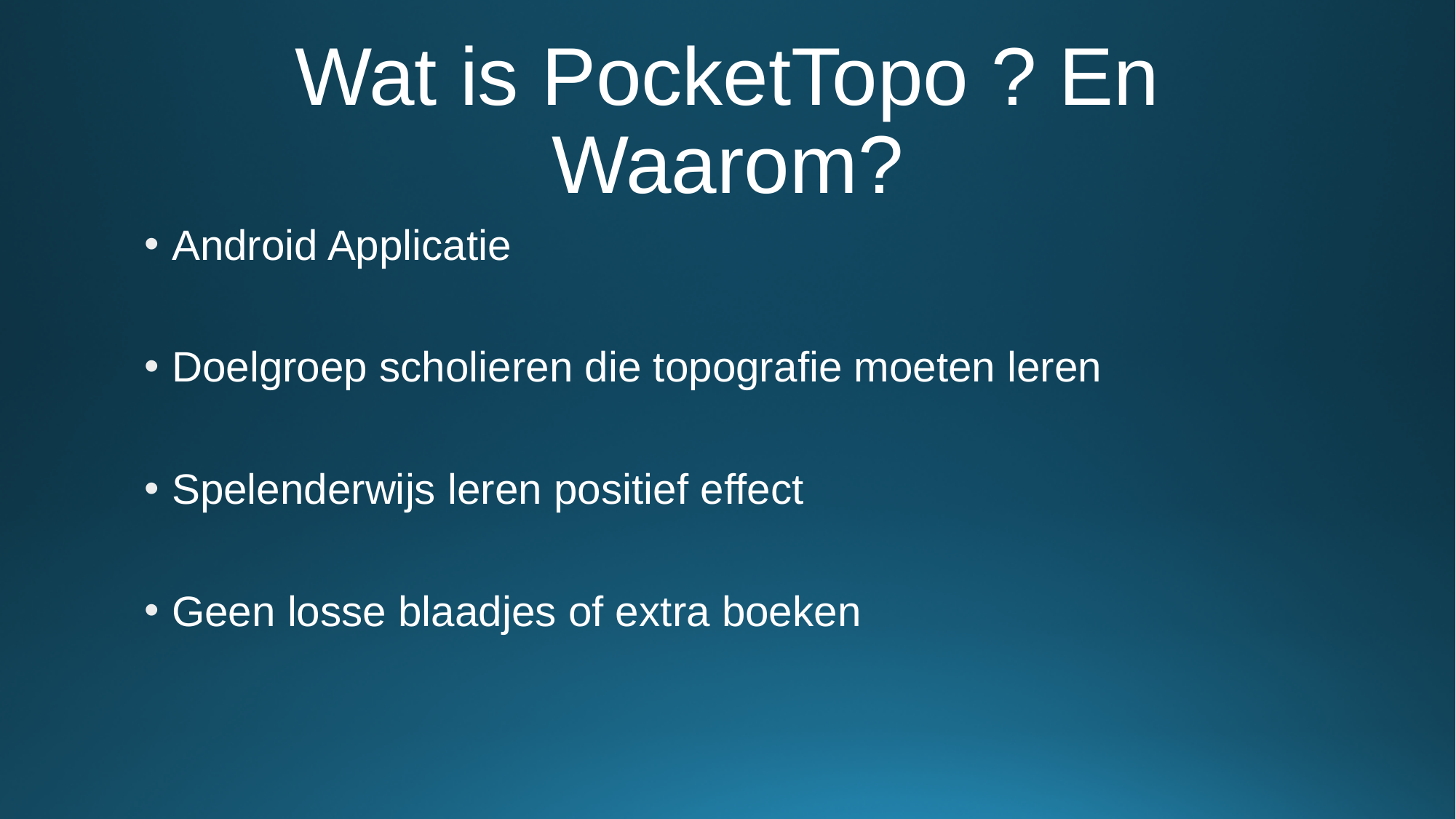

# Wat is PocketTopo ? En Waarom?
Android Applicatie

Doelgroep scholieren die topografie moeten leren

Spelenderwijs leren positief effect

Geen losse blaadjes of extra boeken